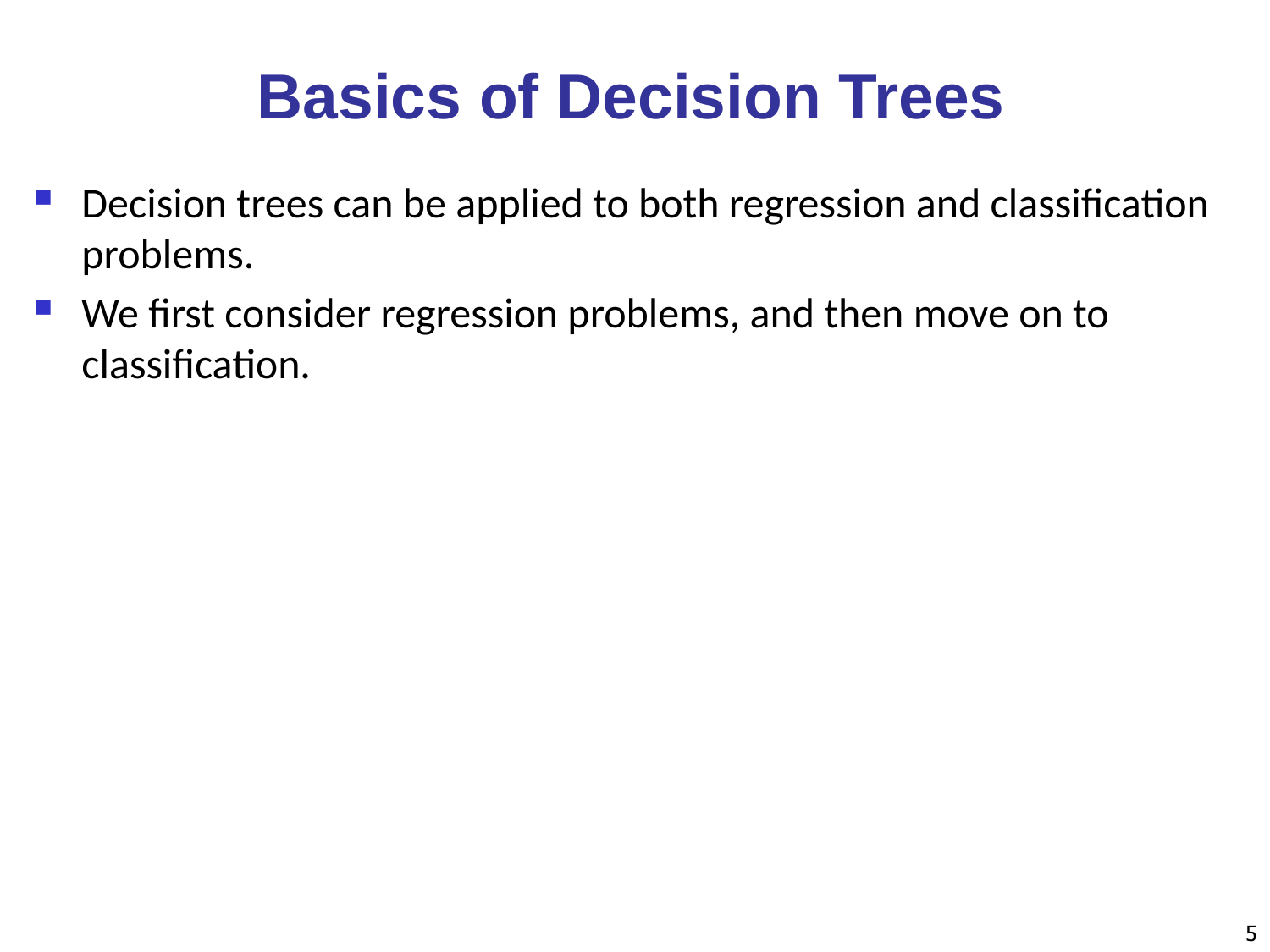

# Basics of Decision Trees
Decision trees can be applied to both regression and classification problems.
We first consider regression problems, and then move on to classification.
5